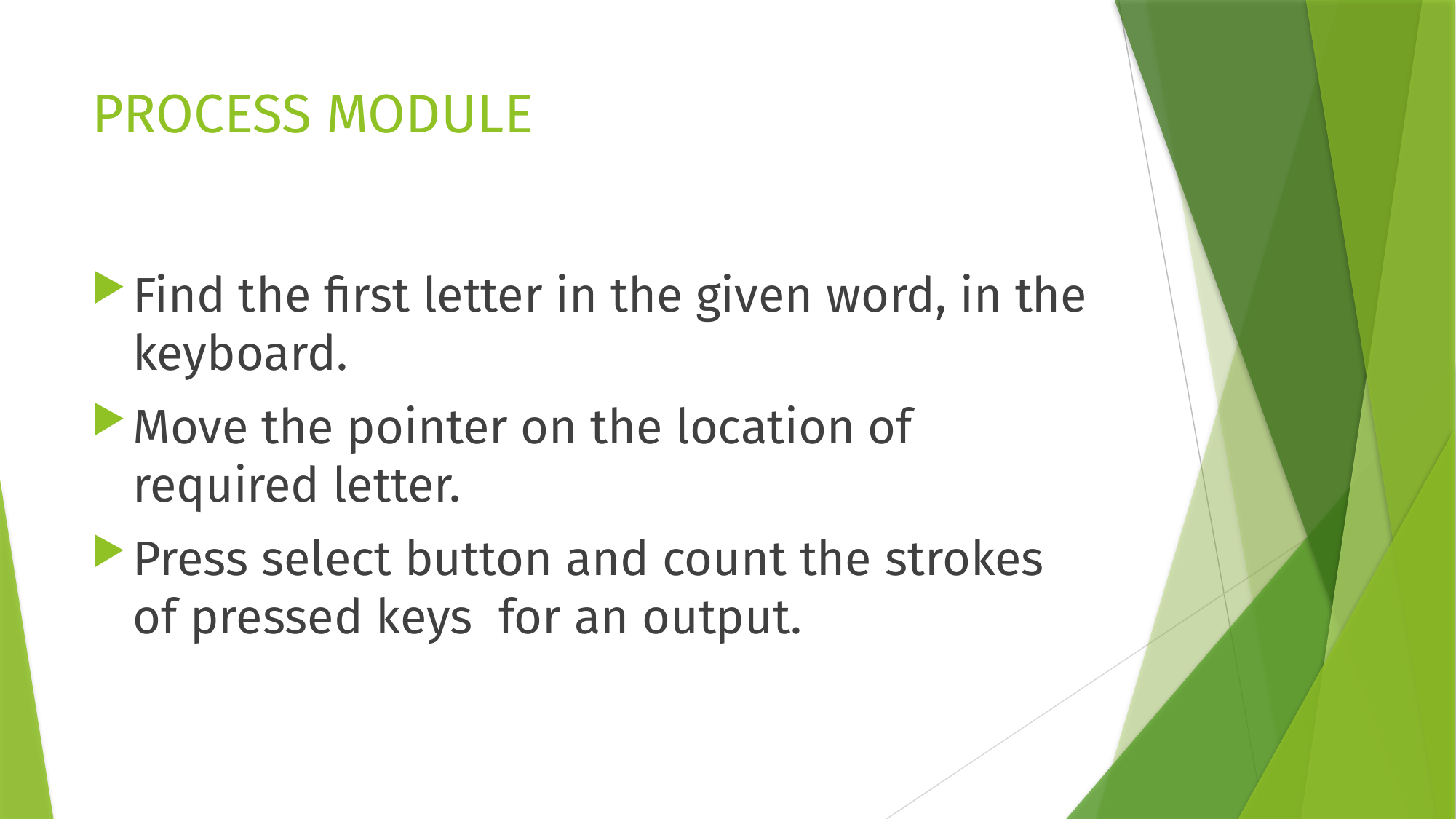

# PROCESS MODULE
Find the first letter in the given word, in the keyboard.
Move the pointer on the location of required letter.
Press select button and count the strokes of pressed keys  for an output.